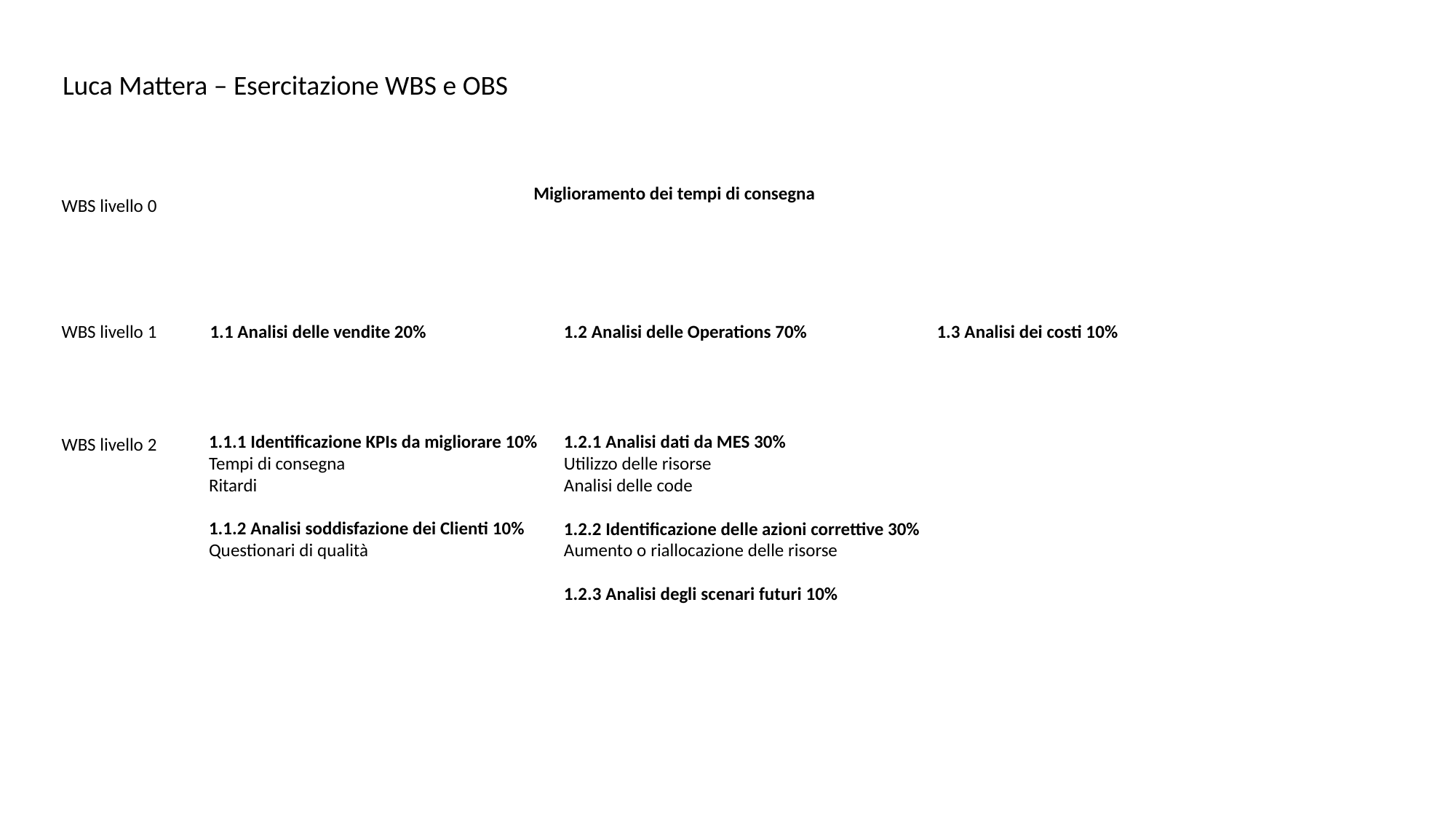

Luca Mattera – Esercitazione WBS e OBS
Miglioramento dei tempi di consegna
WBS livello 0
WBS livello 1
1.1 Analisi delle vendite 20%
1.2 Analisi delle Operations 70%
1.3 Analisi dei costi 10%
1.1.1 Identificazione KPIs da migliorare 10%
Tempi di consegna
Ritardi

1.1.2 Analisi soddisfazione dei Clienti 10%
Questionari di qualità
1.2.1 Analisi dati da MES 30%
Utilizzo delle risorse
Analisi delle code

1.2.2 Identificazione delle azioni correttive 30%
Aumento o riallocazione delle risorse

1.2.3 Analisi degli scenari futuri 10%

WBS livello 2